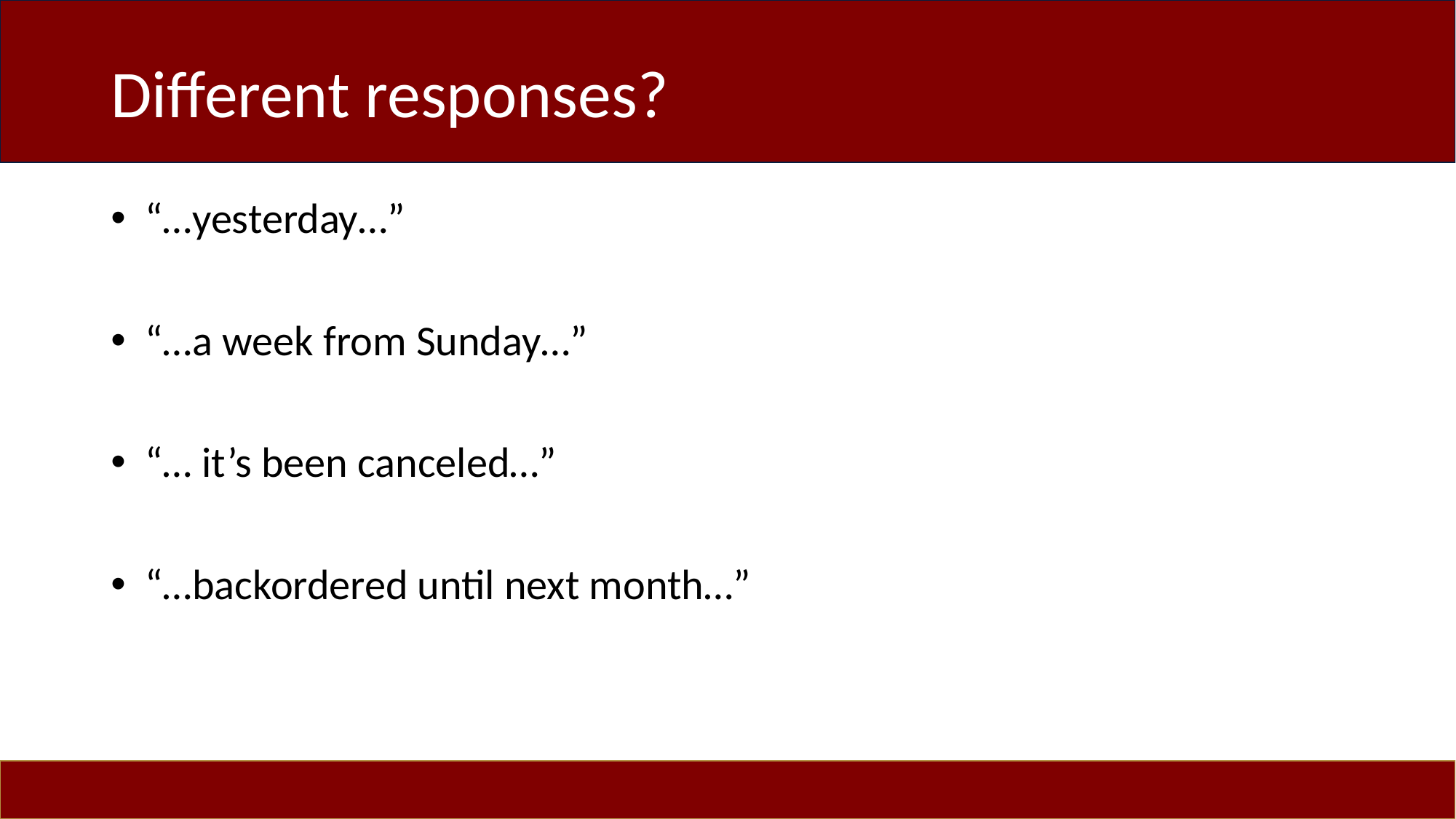

# Different responses?
“…yesterday…”

“…a week from Sunday…”

“… it’s been canceled…”

“…backordered until next month…”